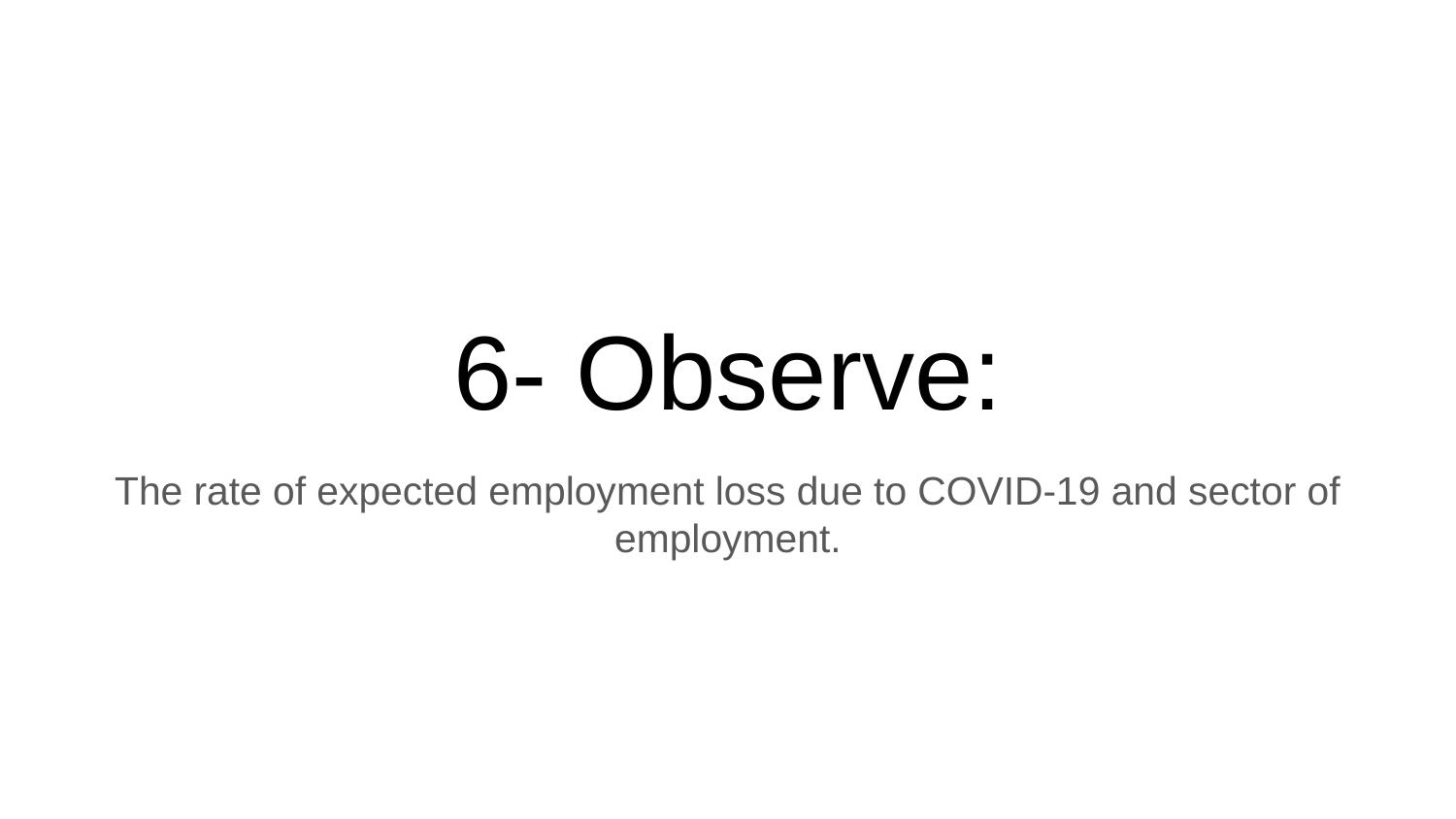

# 6- Observe:
The rate of expected employment loss due to COVID-19 and sector of
employment.